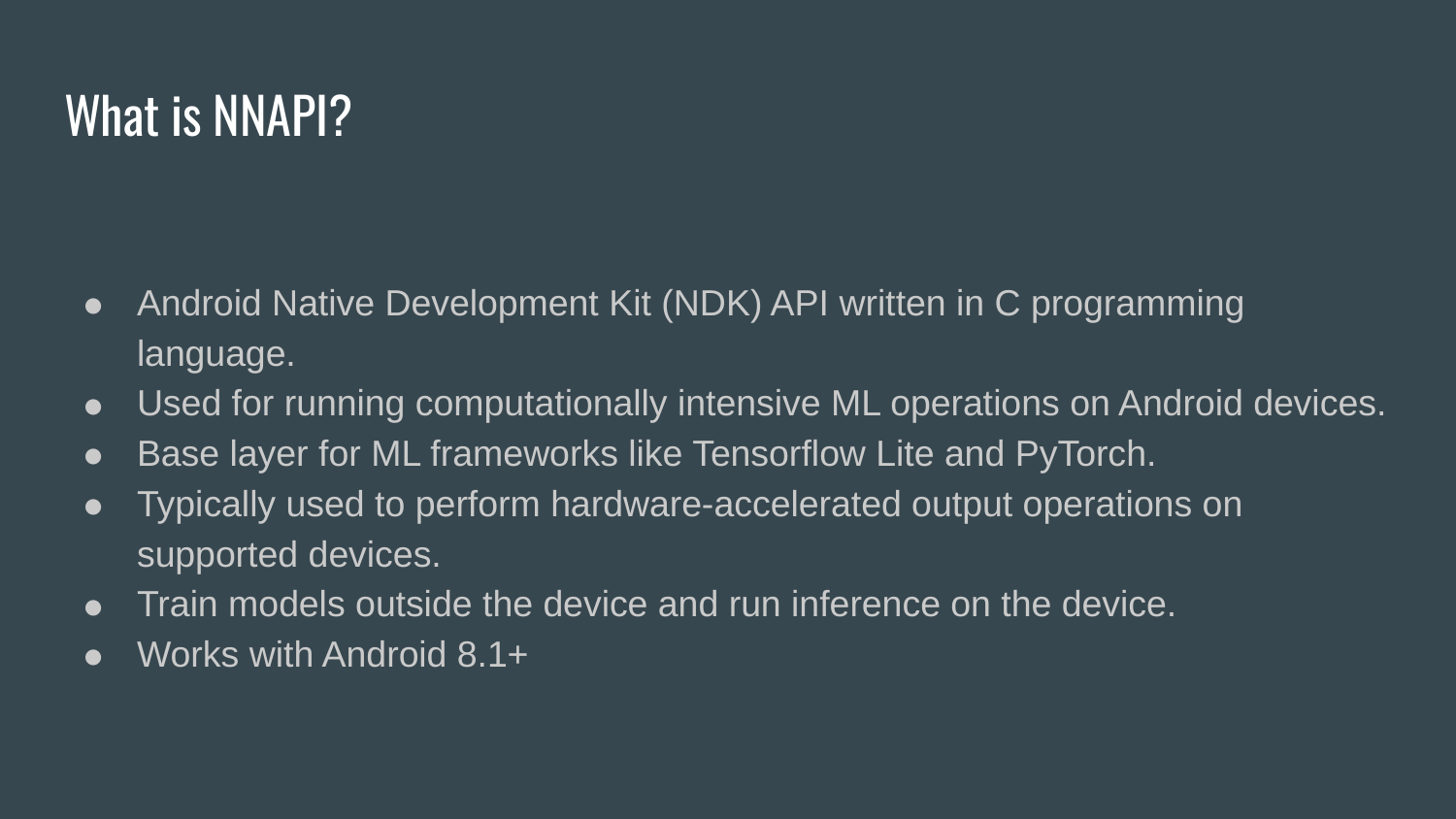

# What is NNAPI?
Android Native Development Kit (NDK) API written in C programming language.
Used for running computationally intensive ML operations on Android devices.
Base layer for ML frameworks like Tensorflow Lite and PyTorch.
Typically used to perform hardware-accelerated output operations on supported devices.
Train models outside the device and run inference on the device.
Works with Android 8.1+